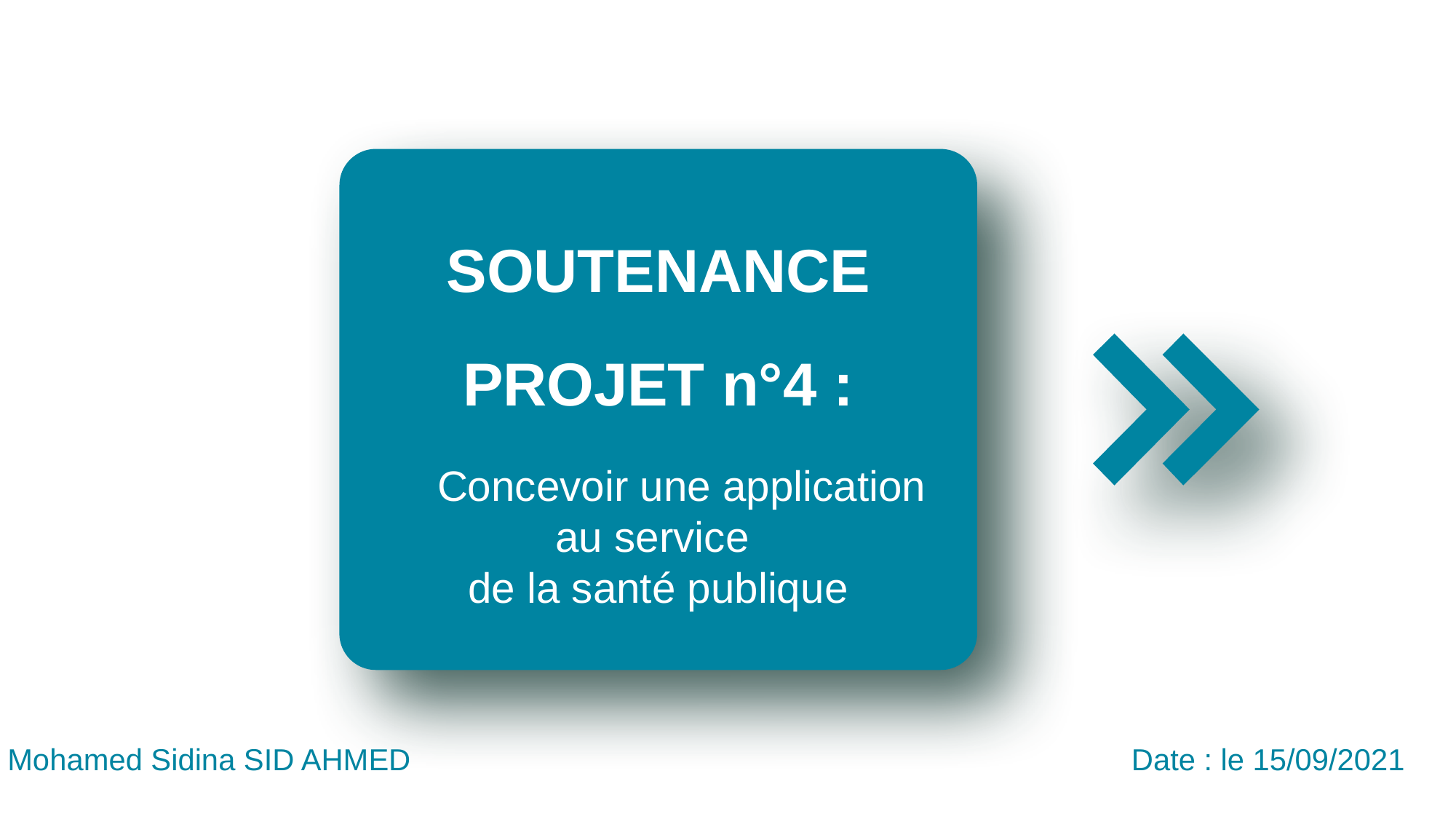

SOUTENANCE
PROJET n°4 :
     Concevoir une application
au service
de la santé publique

Mohamed Sidina SID AHMED
Date : le 15/09/2021
1